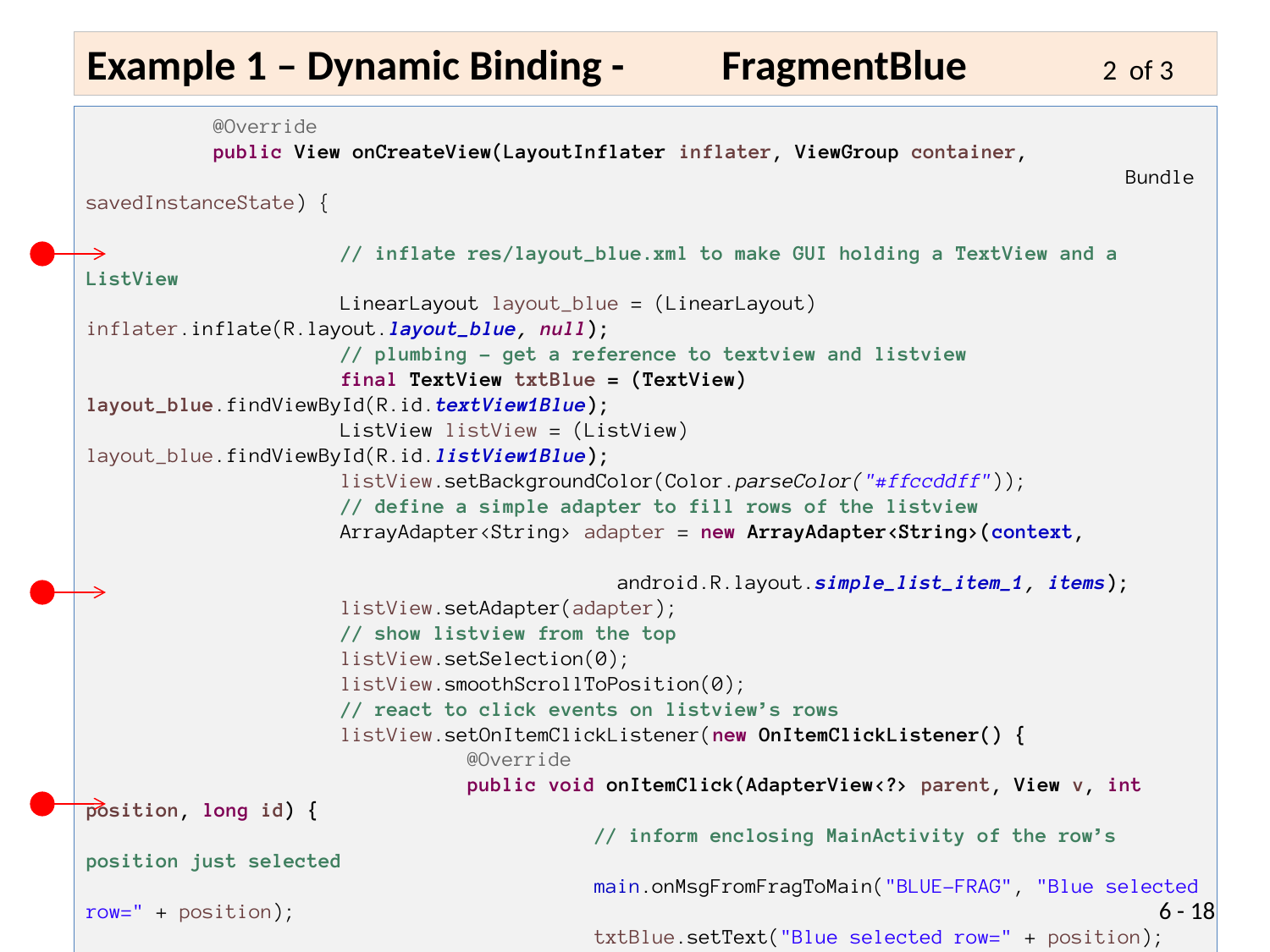

Example 1 – Dynamic Binding - 	FragmentBlue		2  of 3
	@Override
	public View onCreateView(LayoutInflater inflater, ViewGroup container,
								  Bundle savedInstanceState) {

		// inflate res/layout_blue.xml to make GUI holding a TextView and a ListView
		LinearLayout layout_blue = (LinearLayout) inflater.inflate(R.layout.layout_blue, null);
		// plumbing – get a reference to textview and listview
		final TextView txtBlue = (TextView) layout_blue.findViewById(R.id.textView1Blue);
		ListView listView = (ListView) layout_blue.findViewById(R.id.listView1Blue);
		listView.setBackgroundColor(Color.parseColor("#ffccddff"));
		// define a simple adapter to fill rows of the listview
		ArrayAdapter<String> adapter = new ArrayAdapter<String>(context,
												  android.R.layout.simple_list_item_1, items);
		listView.setAdapter(adapter);
		// show listview from the top
		listView.setSelection(0);
		listView.smoothScrollToPosition(0);
		// react to click events on listview’s rows
		listView.setOnItemClickListener(new OnItemClickListener() {
			@Override
			public void onItemClick(AdapterView<?> parent, View v, int position, long id) {
				// inform enclosing MainActivity of the row’s position just selected
				main.onMsgFromFragToMain("BLUE-FRAG", "Blue selected row=" + position);
				txtBlue.setText("Blue selected row=" + position);
			}
		});
		 // do this for each row (ViewHolder-Pattern could be used for better performance!)
		return layout_blue;

	}// onCreateView
}// class

6 - 18